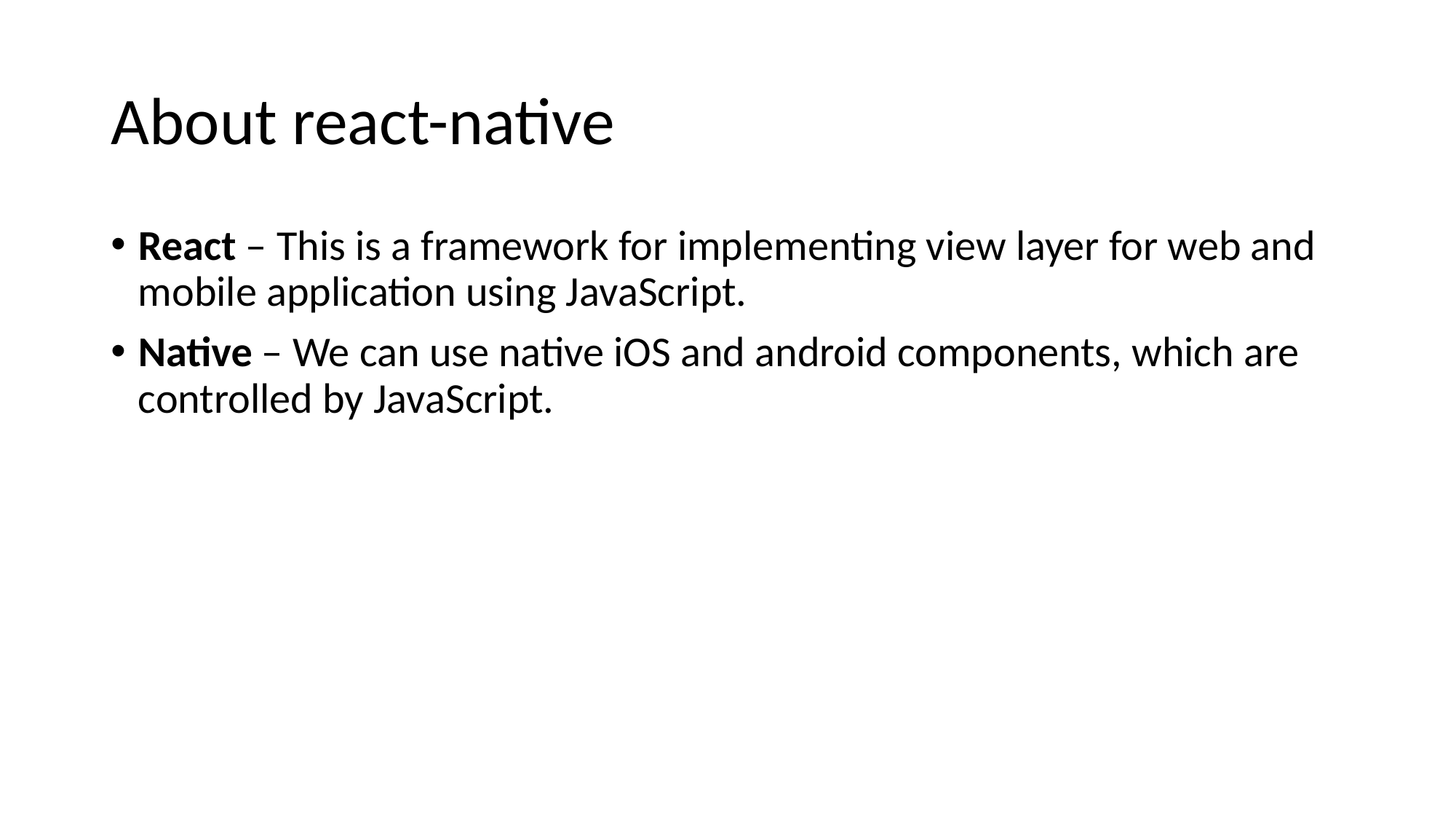

# About react-native
React – This is a framework for implementing view layer for web and mobile application using JavaScript.
Native – We can use native iOS and android components, which are controlled by JavaScript.